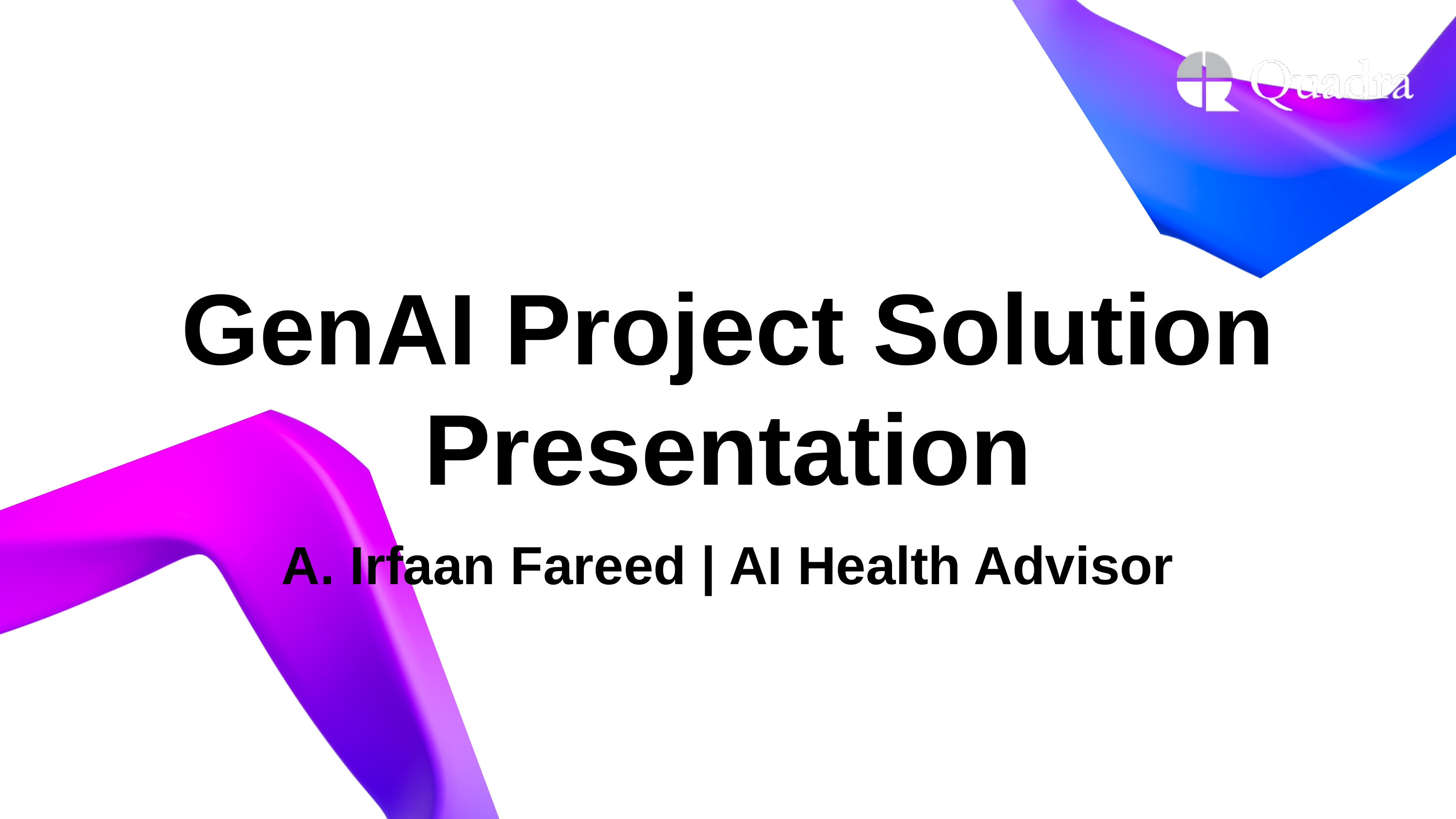

GenAI Project Solution Presentation

A. Irfaan Fareed | AI Health Advisor